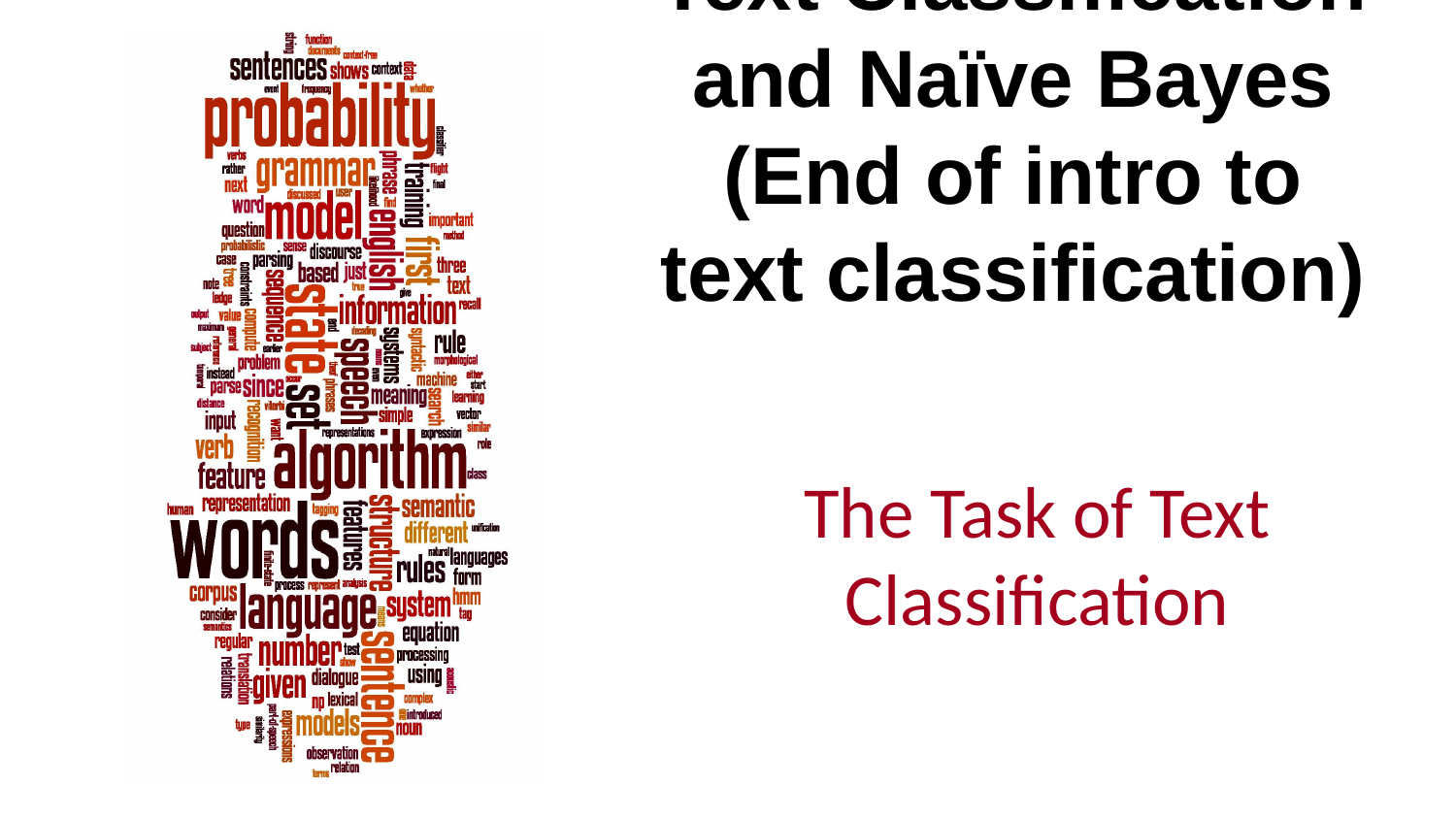

# Text Classification and Naïve Bayes (End of intro to text classification)
The Task of Text Classification